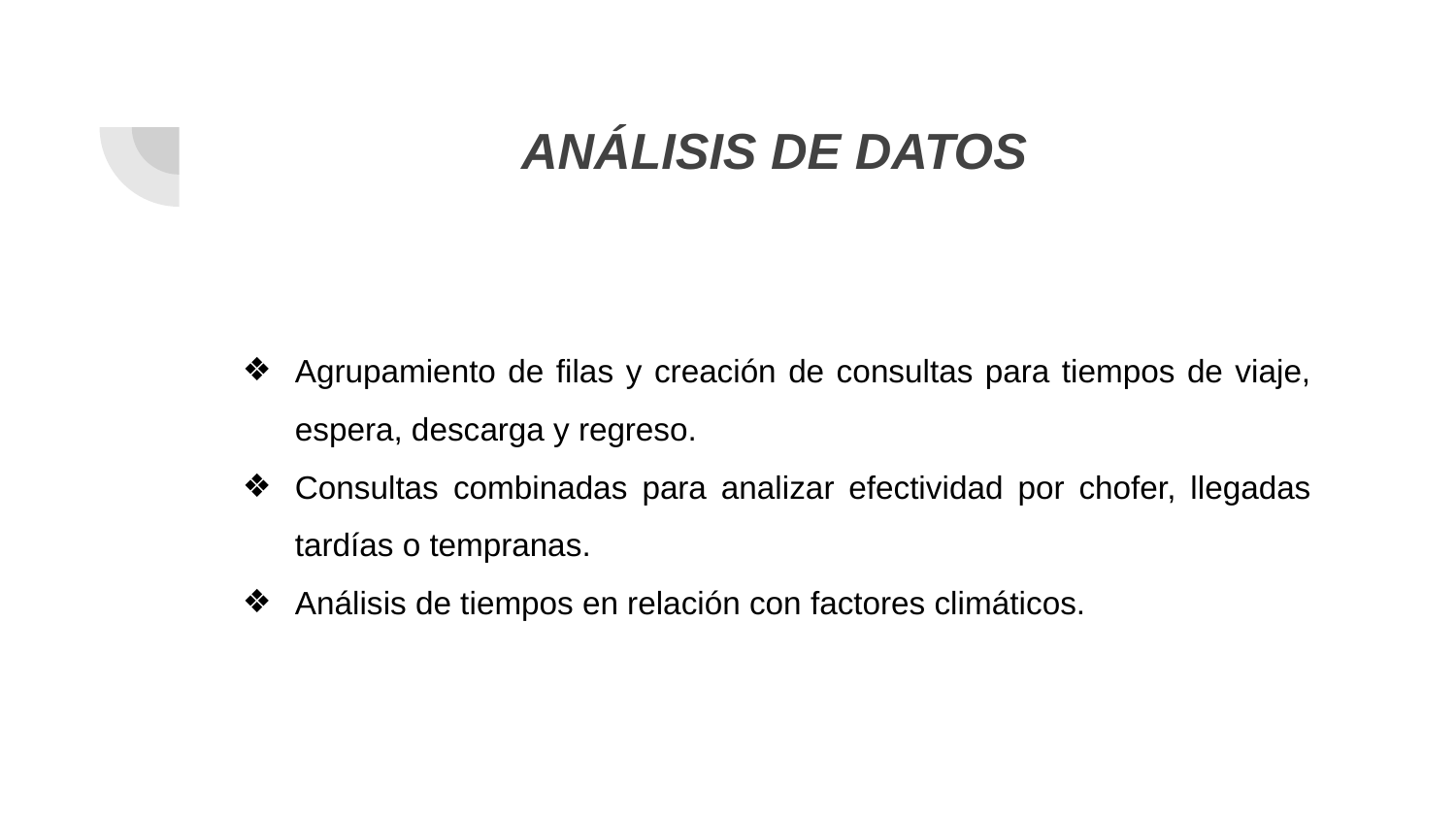

# ANÁLISIS DE DATOS
Agrupamiento de filas y creación de consultas para tiempos de viaje, espera, descarga y regreso.
Consultas combinadas para analizar efectividad por chofer, llegadas tardías o tempranas.
Análisis de tiempos en relación con factores climáticos.